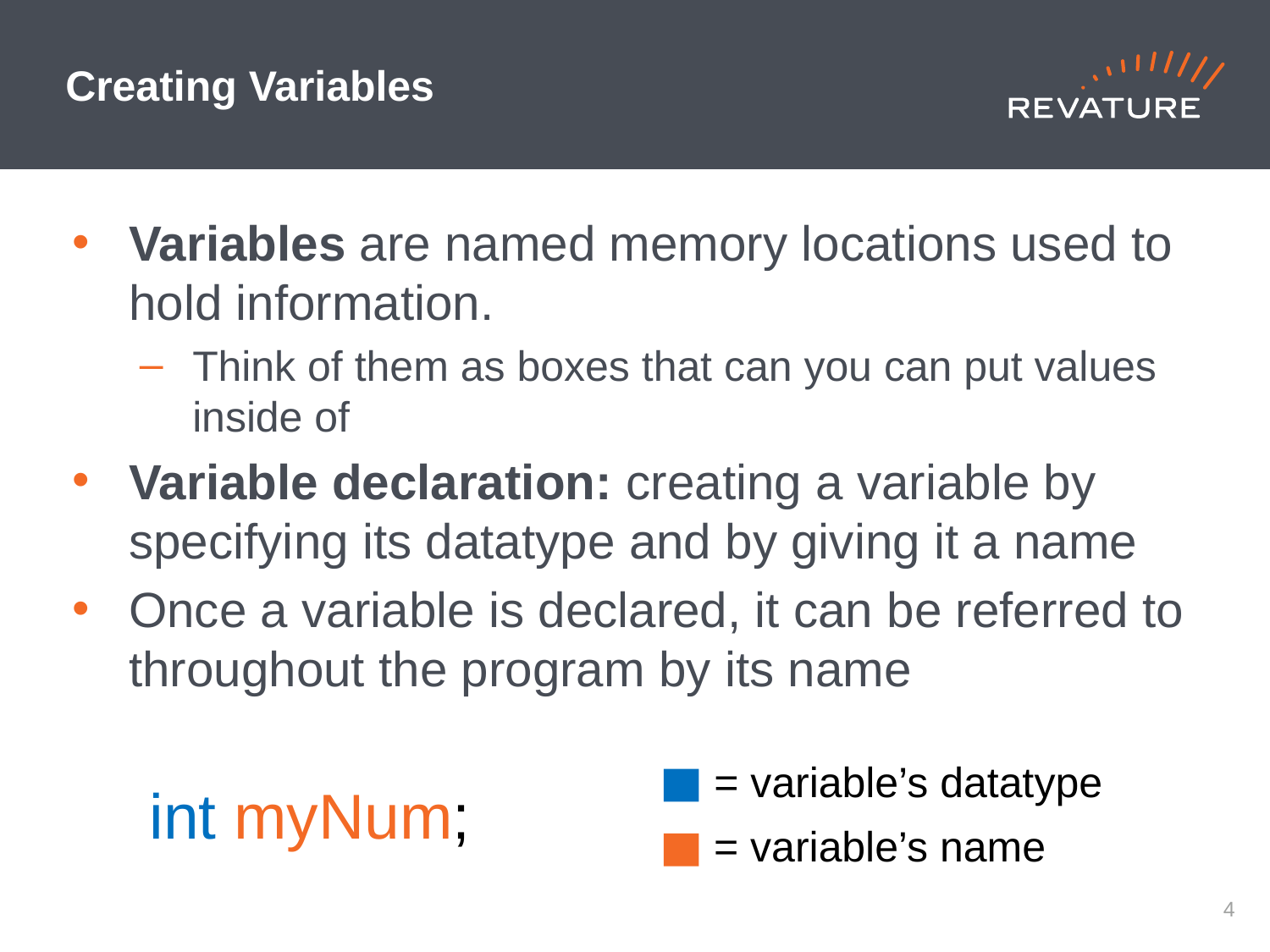

# Creating Variables
Variables are named memory locations used to hold information.
Think of them as boxes that can you can put values inside of
Variable declaration: creating a variable by specifying its datatype and by giving it a name
Once a variable is declared, it can be referred to throughout the program by its name

= variable’s datatype
int myNum;

= variable’s name

4